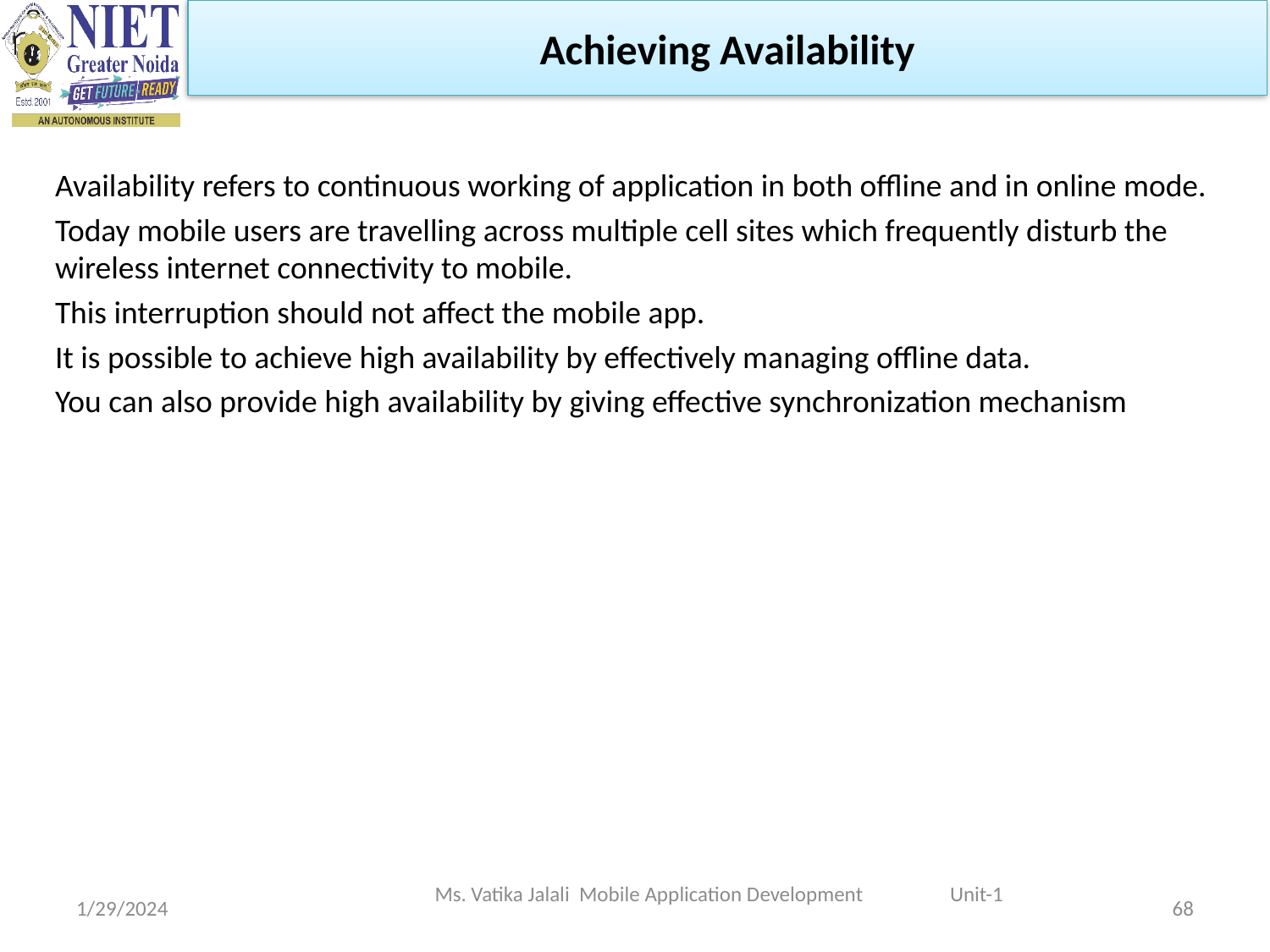

Achieving Availability
Availability refers to continuous working of application in both offline and in online mode.
Today mobile users are travelling across multiple cell sites which frequently disturb the wireless internet connectivity to mobile.
This interruption should not affect the mobile app.
It is possible to achieve high availability by effectively managing offline data.
You can also provide high availability by giving effective synchronization mechanism
Ms. Vatika Jalali  Mobile Application Development                  Unit-1
1/29/2024
68